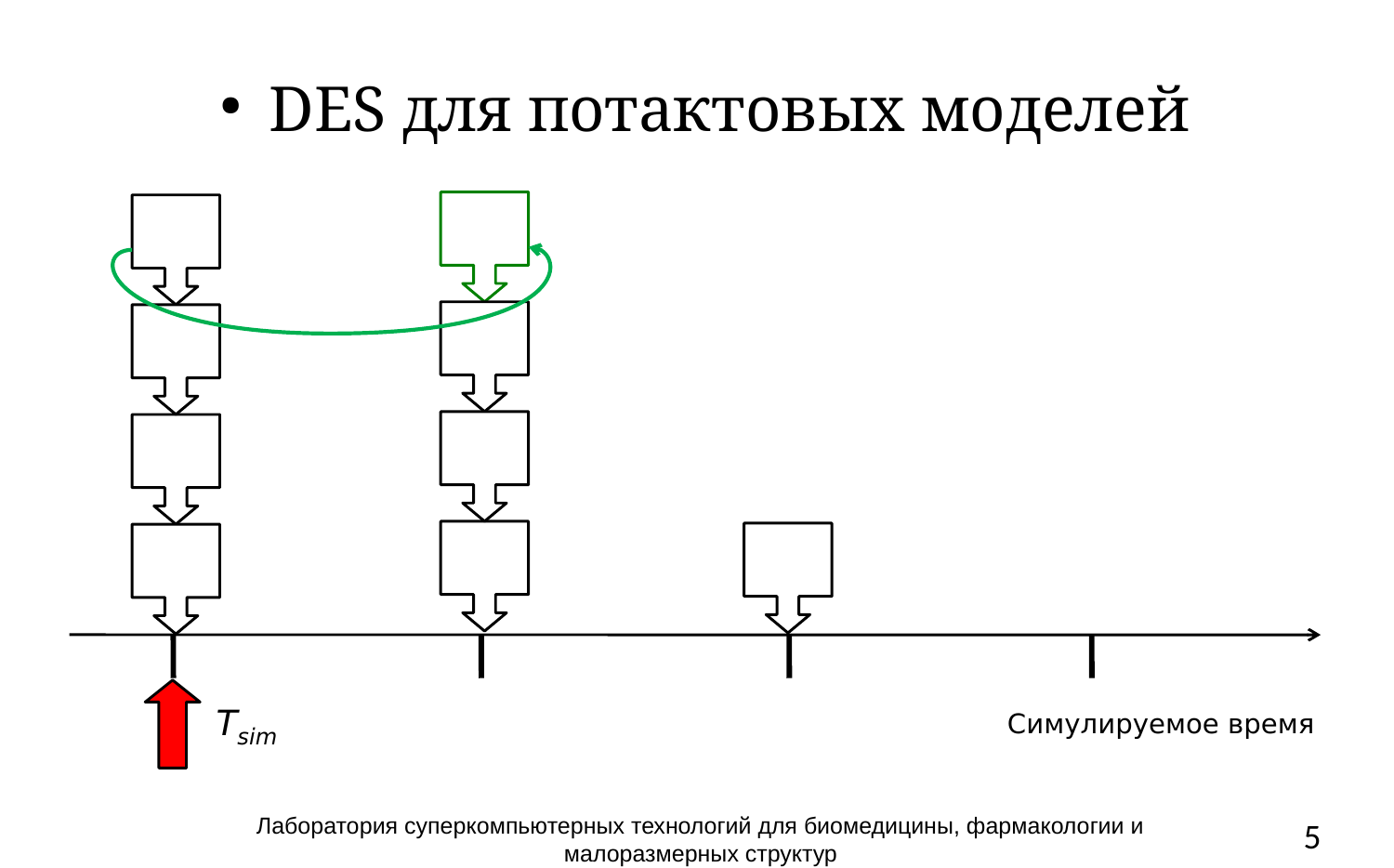

DES для потактовых моделей

Tsim
Симулируемое время
Лаборатория суперкомпьютерных технологий для биомедицины, фармакологии и малоразмерных структур
5